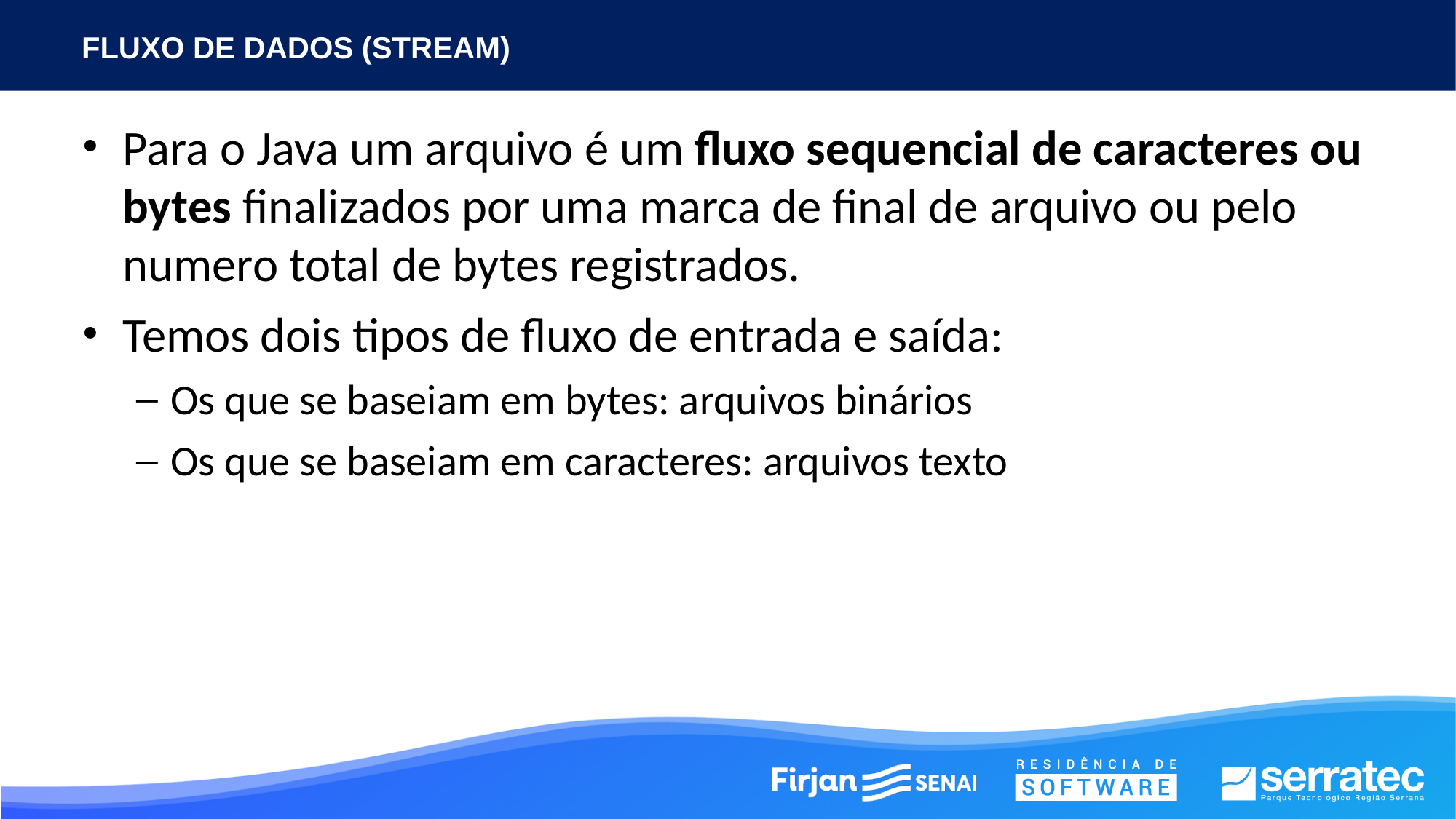

# FLUXO DE DADOS (STREAM)
Para o Java um arquivo é um fluxo sequencial de caracteres ou bytes finalizados por uma marca de final de arquivo ou pelo numero total de bytes registrados.
Temos dois tipos de fluxo de entrada e saída:
Os que se baseiam em bytes: arquivos binários
Os que se baseiam em caracteres: arquivos texto